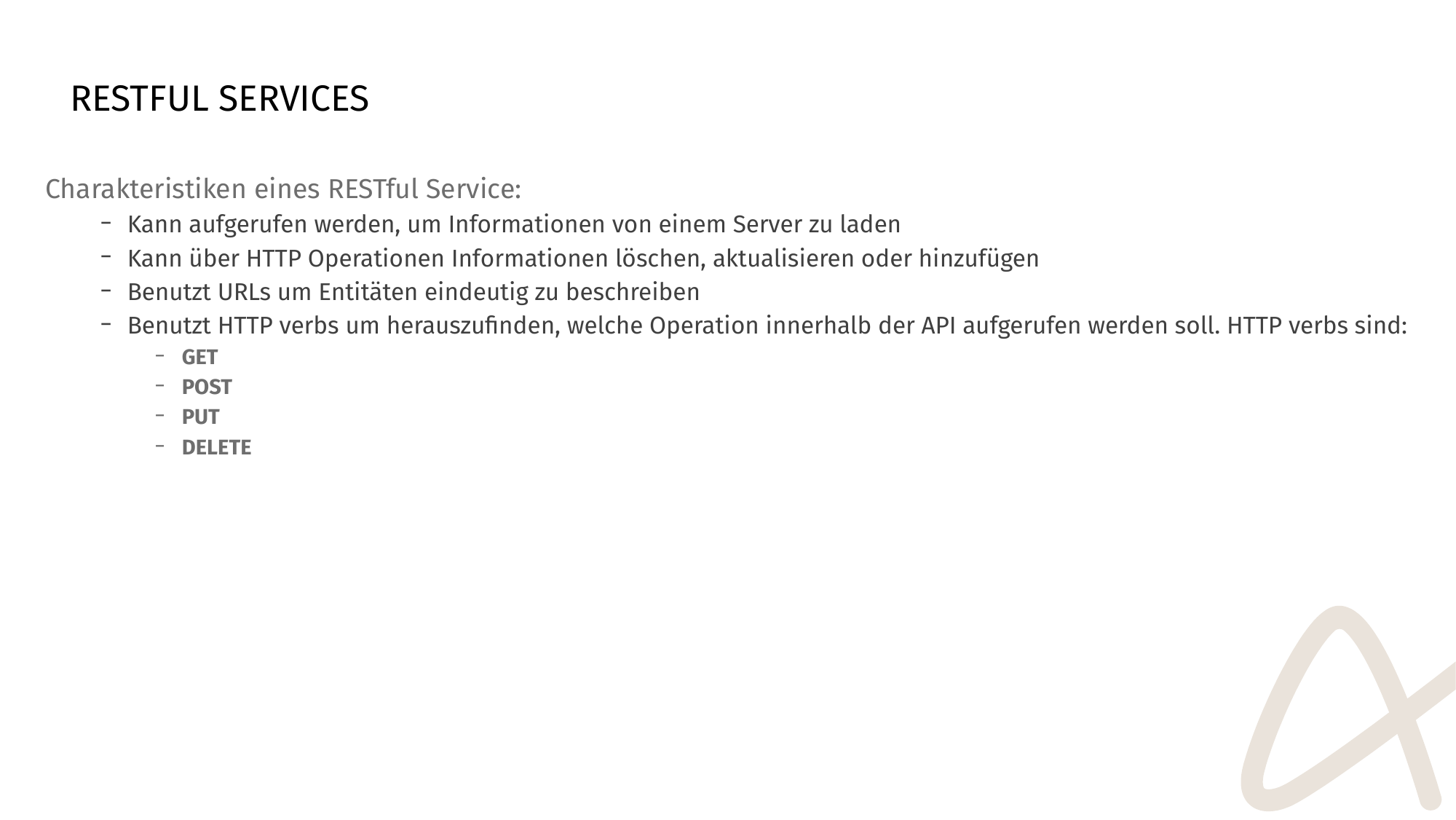

# RESTful Services
Charakteristiken eines RESTful Service:
Kann aufgerufen werden, um Informationen von einem Server zu laden
Kann über HTTP Operationen Informationen löschen, aktualisieren oder hinzufügen
Benutzt URLs um Entitäten eindeutig zu beschreiben
Benutzt HTTP verbs um herauszufinden, welche Operation innerhalb der API aufgerufen werden soll. HTTP verbs sind:
GET
POST
PUT
DELETE